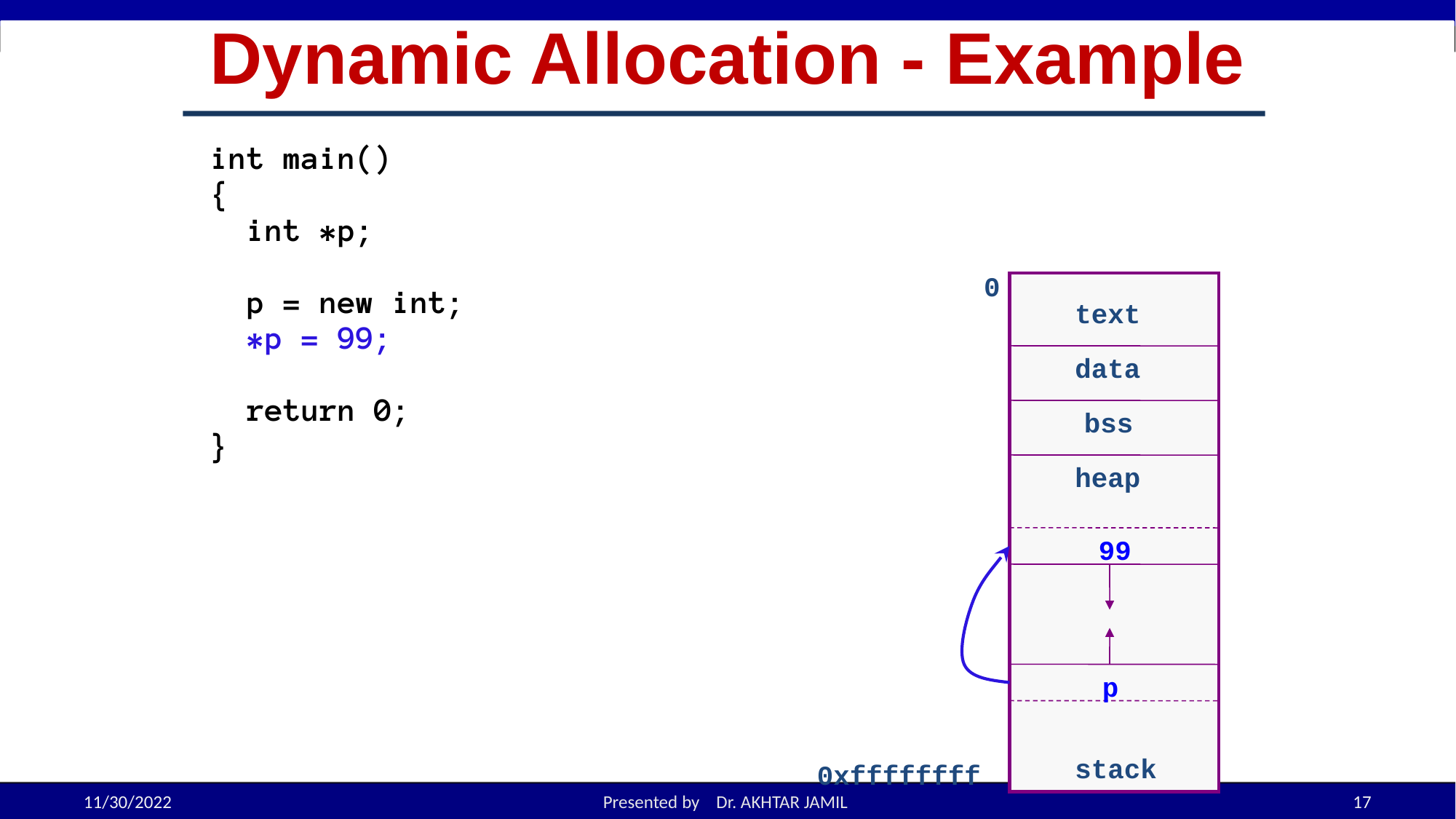

# Dynamic Allocation - Example

int main()
{
  int *p;

  p = new int;
  *p = 99;

  return 0;
}
0

text

data

bss

heap

  99

p

stack
0xffffffff
11/30/2022
Presented by    Dr. AKHTAR JAMIL
17